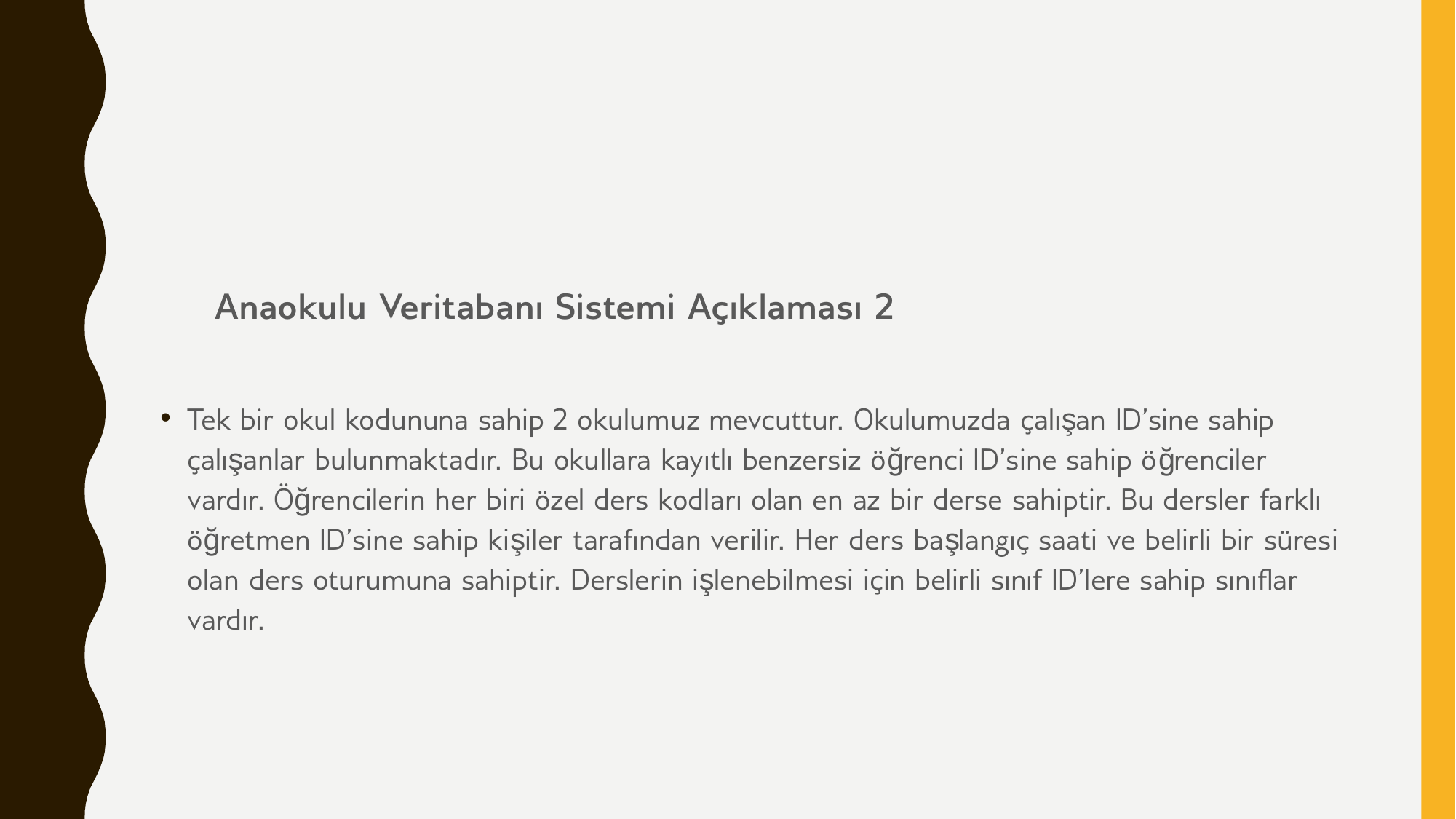

#
Anaokulu Veritabanı Sistemi Açıklaması 2

Tek bir okul kodununa sahip 2 okulumuz mevcuttur. Okulumuzda çalışan ID’sine sahip çalışanlar bulunmaktadır. Bu okullara kayıtlı benzersiz öğrenci ID’sine sahip öğrenciler vardır. Öğrencilerin her biri özel ders kodları olan en az bir derse sahiptir. Bu dersler farklı öğretmen ID’sine sahip kişiler tarafından verilir. Her ders başlangıç saati ve belirli bir süresi olan ders oturumuna sahiptir. Derslerin işlenebilmesi için belirli sınıf ID’lere sahip sınıflar vardır.